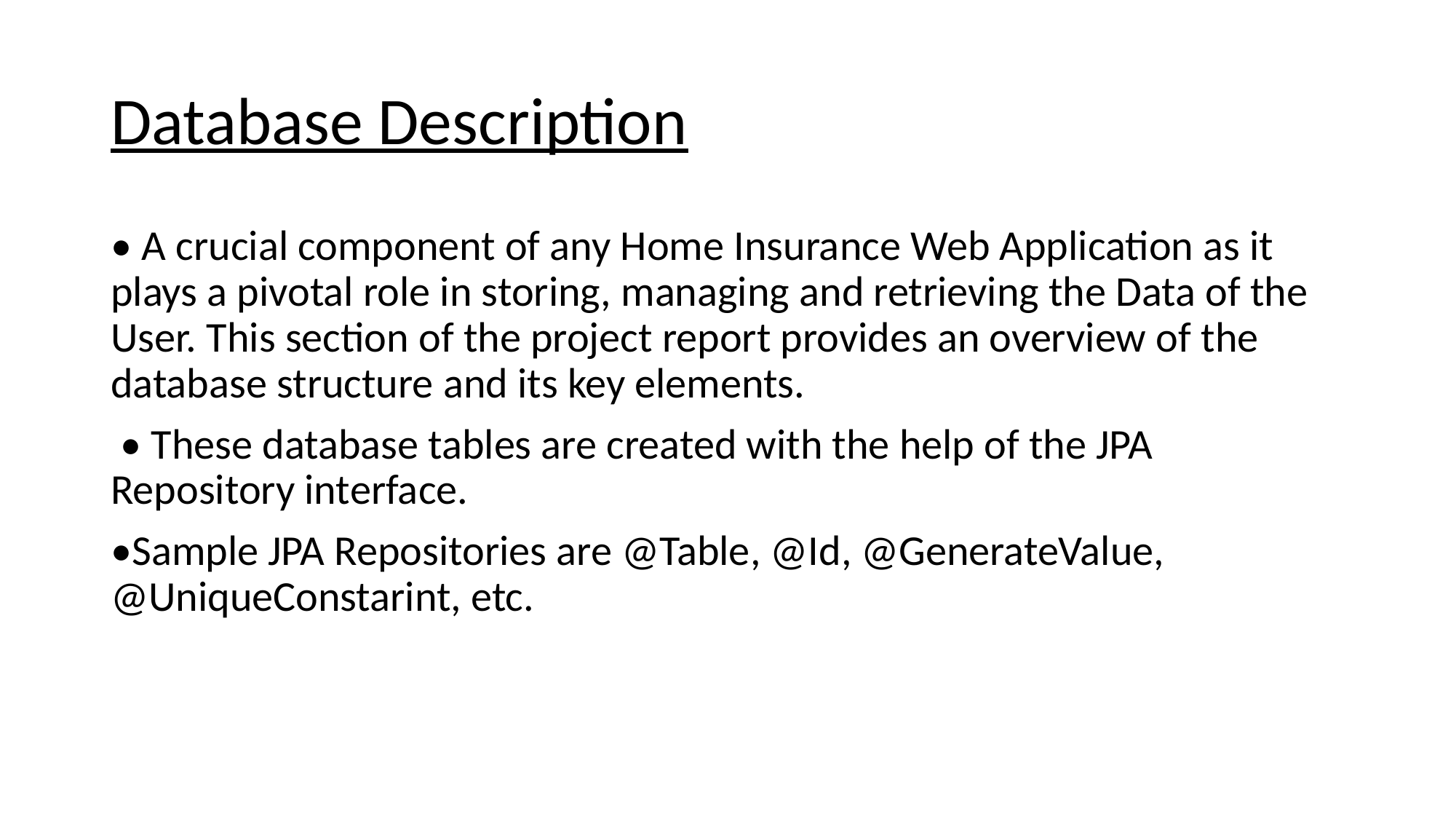

# Database Description
• A crucial component of any Home Insurance Web Application as it plays a pivotal role in storing, managing and retrieving the Data of the User. This section of the project report provides an overview of the database structure and its key elements.
 • These database tables are created with the help of the JPA Repository interface.
•Sample JPA Repositories are @Table, @Id, @GenerateValue, @UniqueConstarint, etc.